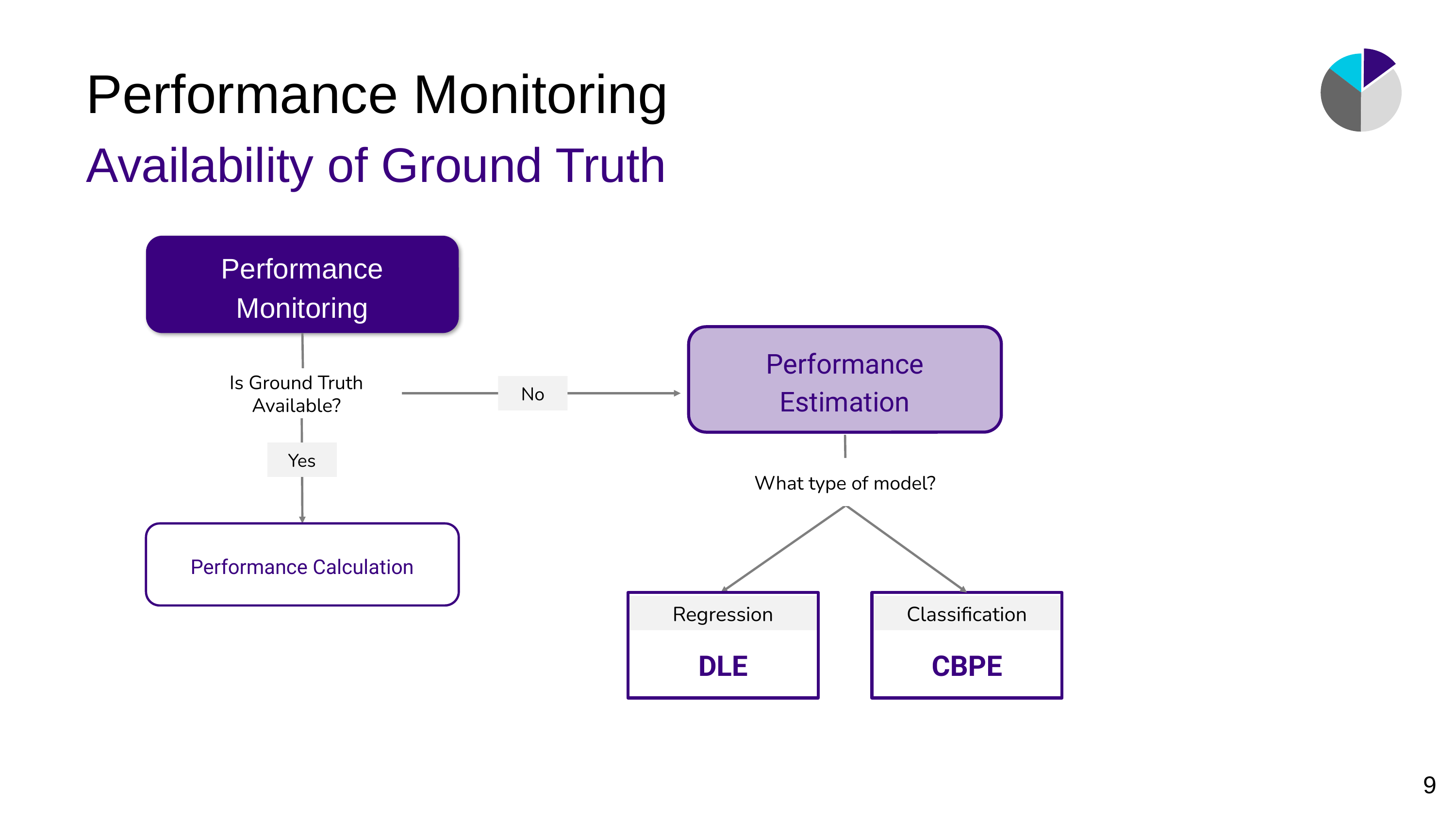

Performance Monitoring
Availability of Ground Truth
Performance Monitoring
Performance Estimation
Is Ground Truth Available?
No
Yes
What type of model?
Performance Calculation

DLE

CBPE
Regression
Classification
9